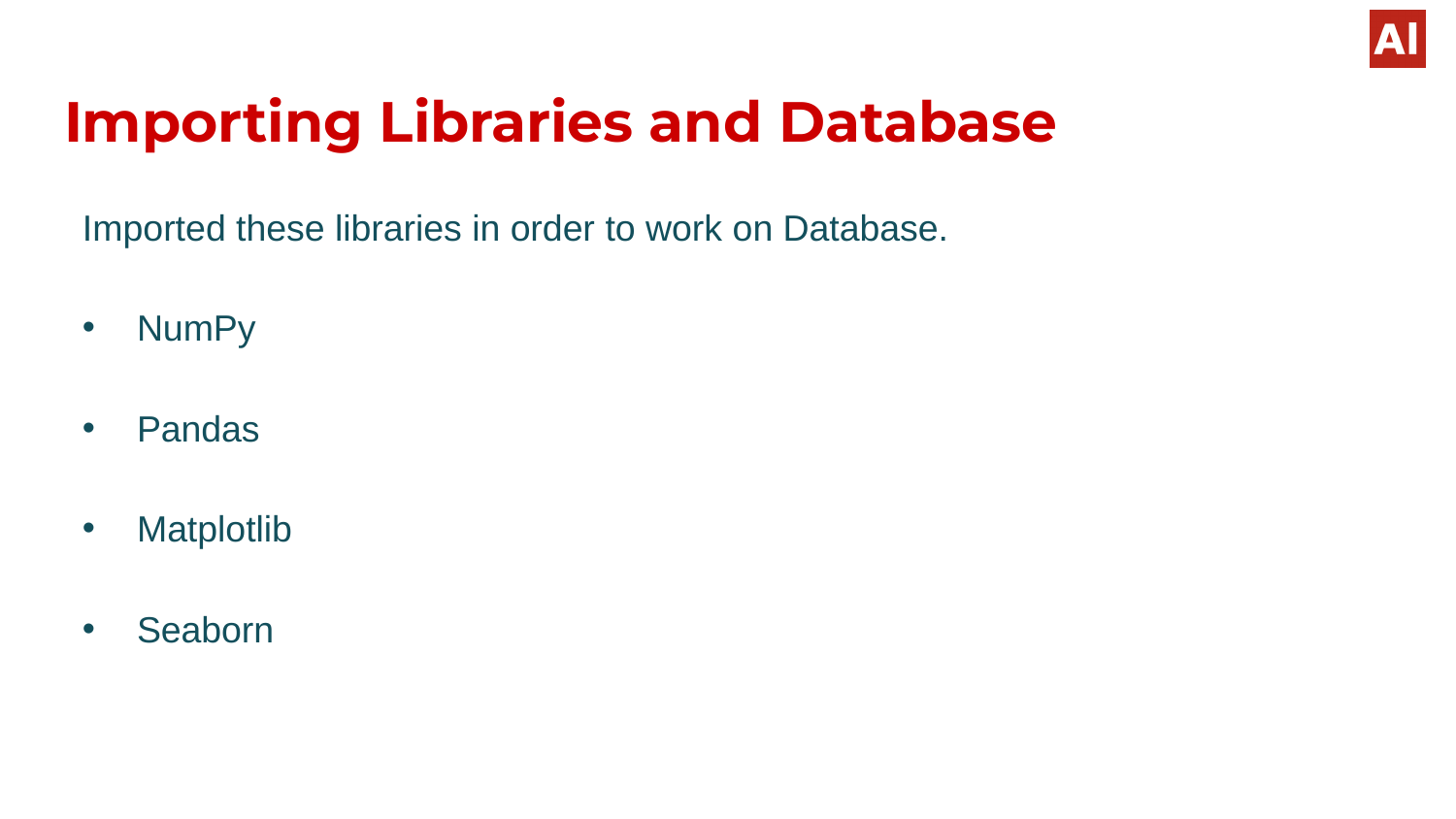

# Importing Libraries and Database
Imported these libraries in order to work on Database.

NumPy

Pandas

Matplotlib

Seaborn